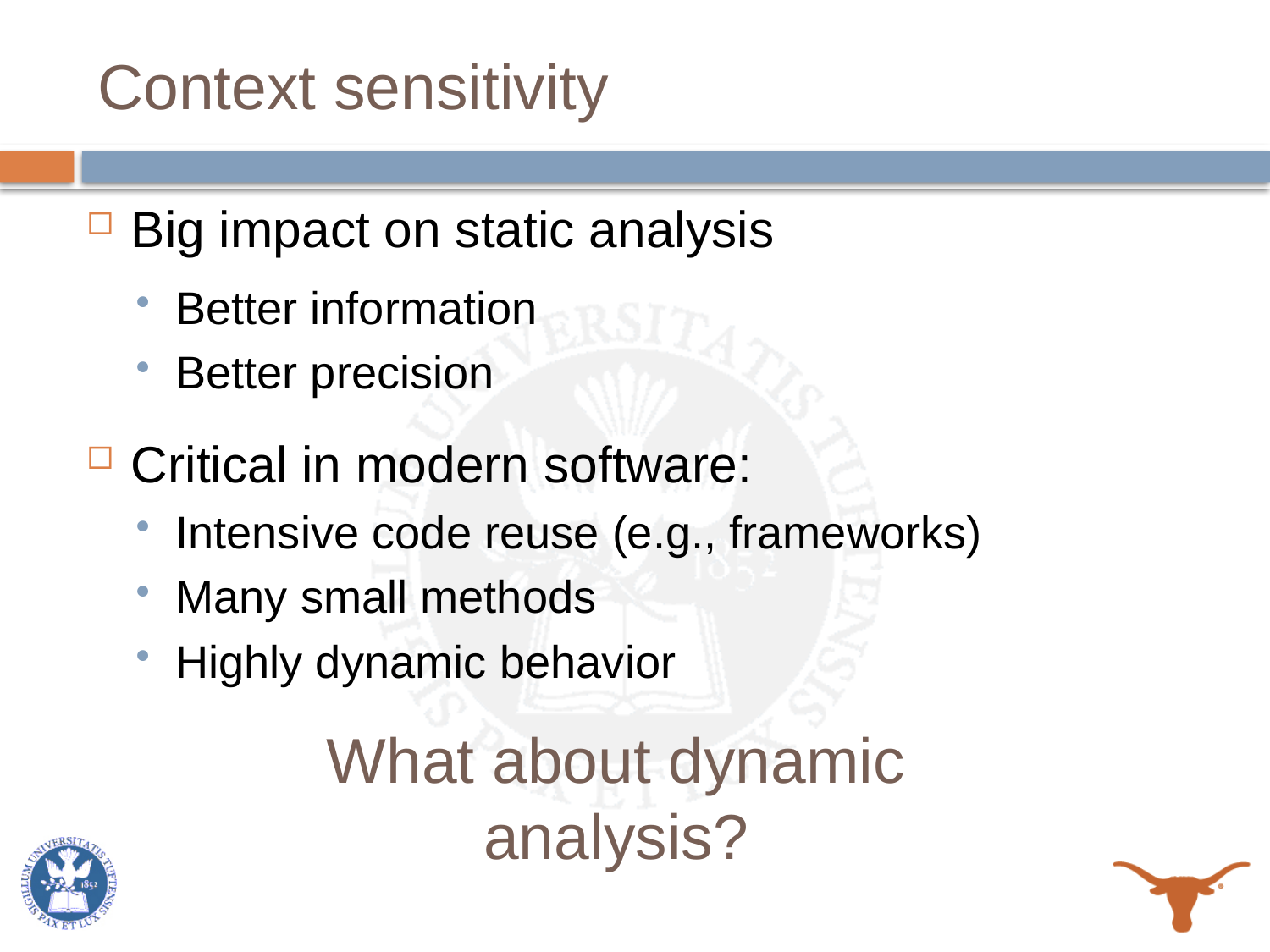

# Context sensitivity
Big impact on static analysis
Better information
Better precision
Critical in modern software:
Intensive code reuse (e.g., frameworks)
Many small methods
Highly dynamic behavior
What about dynamic analysis?